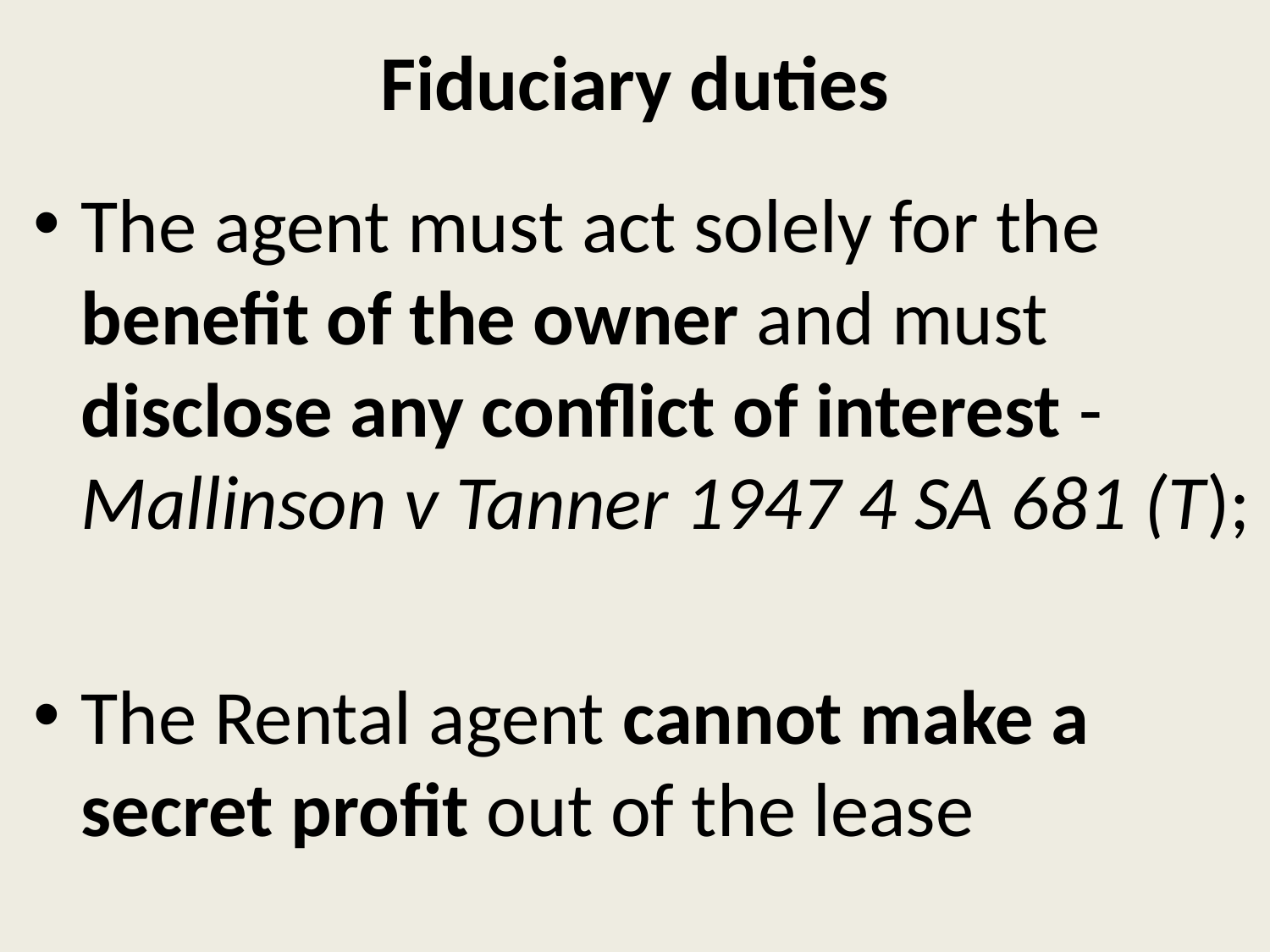

# Fiduciary duties
The agent must act solely for the benefit of the owner and must disclose any conflict of interest - Mallinson v Tanner 1947 4 SA 681 (T);

The Rental agent cannot make a secret profit out of the lease